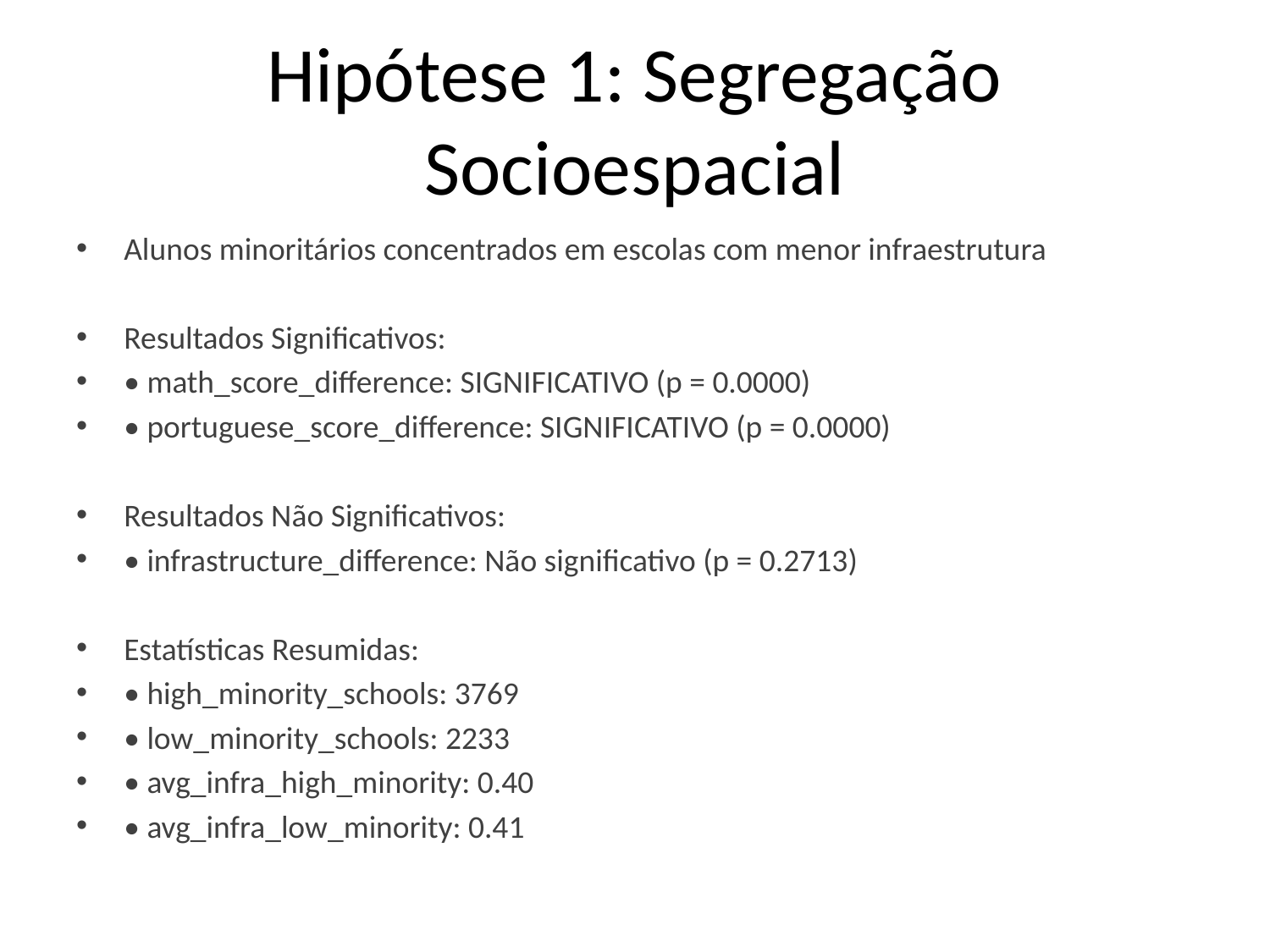

# Hipótese 1: Segregação Socioespacial
Alunos minoritários concentrados em escolas com menor infraestrutura

Resultados Significativos:
• math_score_difference: SIGNIFICATIVO (p = 0.0000)
• portuguese_score_difference: SIGNIFICATIVO (p = 0.0000)

Resultados Não Significativos:
• infrastructure_difference: Não significativo (p = 0.2713)

Estatísticas Resumidas:
• high_minority_schools: 3769
• low_minority_schools: 2233
• avg_infra_high_minority: 0.40
• avg_infra_low_minority: 0.41